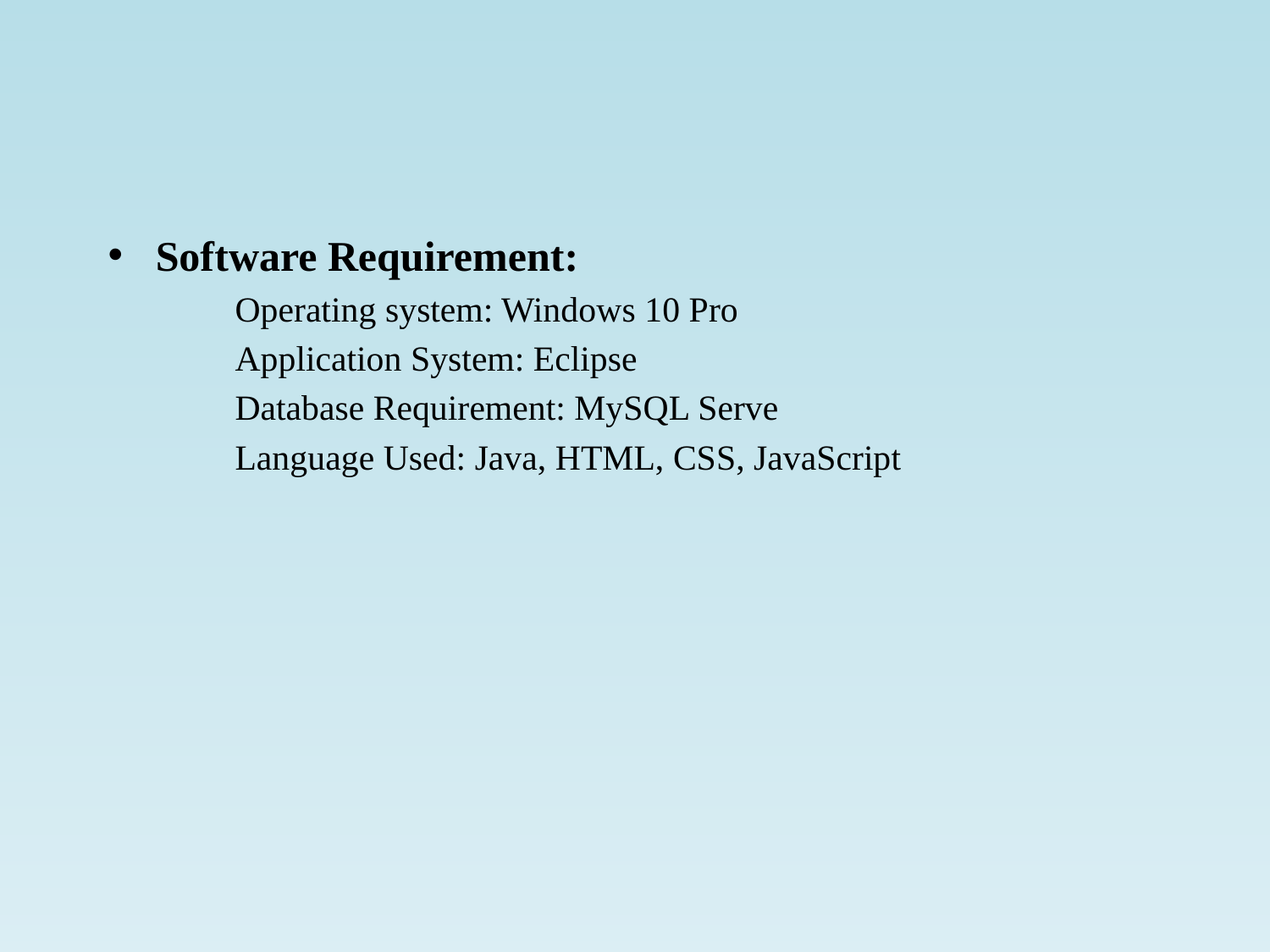

Software Requirement:
	Operating system: Windows 10 Pro
	Application System: Eclipse
	Database Requirement: MySQL Serve
	Language Used: Java, HTML, CSS, JavaScript